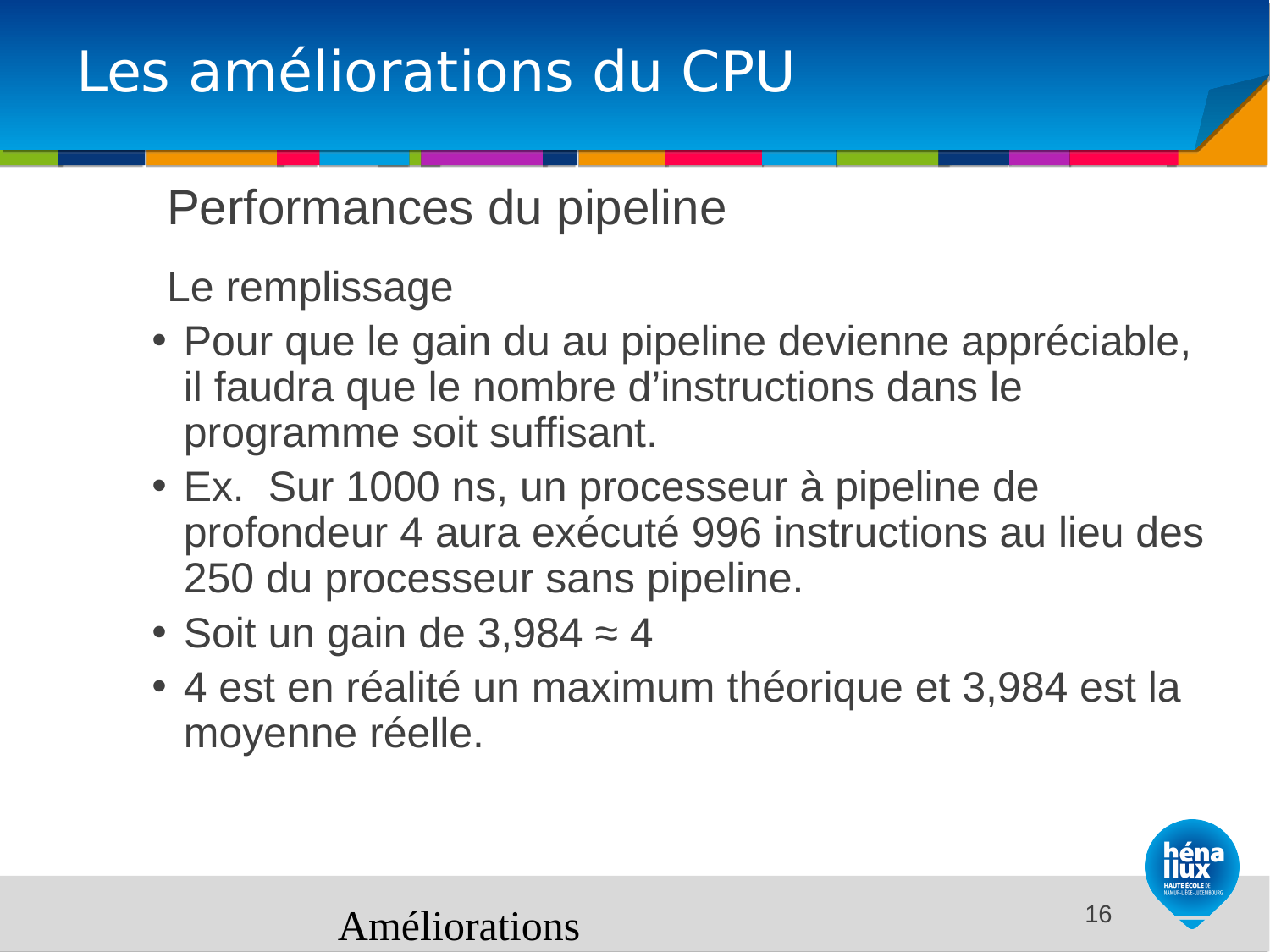

# Les améliorations du CPU
Performances du pipeline
Le remplissage
Pour que le gain du au pipeline devienne appréciable, il faudra que le nombre d’instructions dans le programme soit suffisant.
Ex.  Sur 1000 ns, un processeur à pipeline de profondeur 4 aura exécuté 996 instructions au lieu des 250 du processeur sans pipeline.
Soit un gain de 3,984 ≈ 4
4 est en réalité un maximum théorique et 3,984 est la moyenne réelle.

Améliorations
16